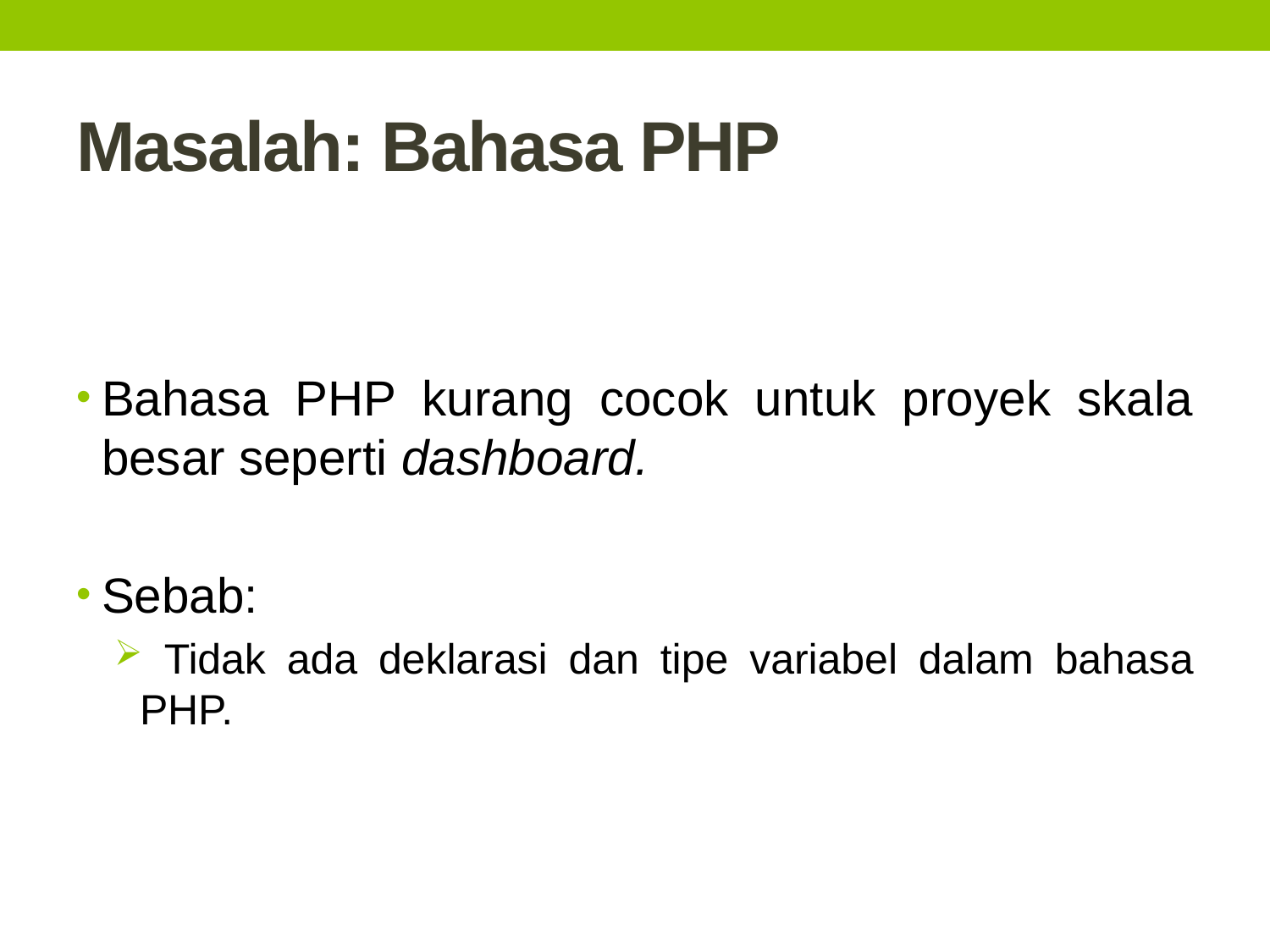

# Masalah: Bahasa PHP

Bahasa PHP kurang cocok untuk proyek skala besar seperti dashboard.

Sebab:
 Tidak ada deklarasi dan tipe variabel dalam bahasa PHP.